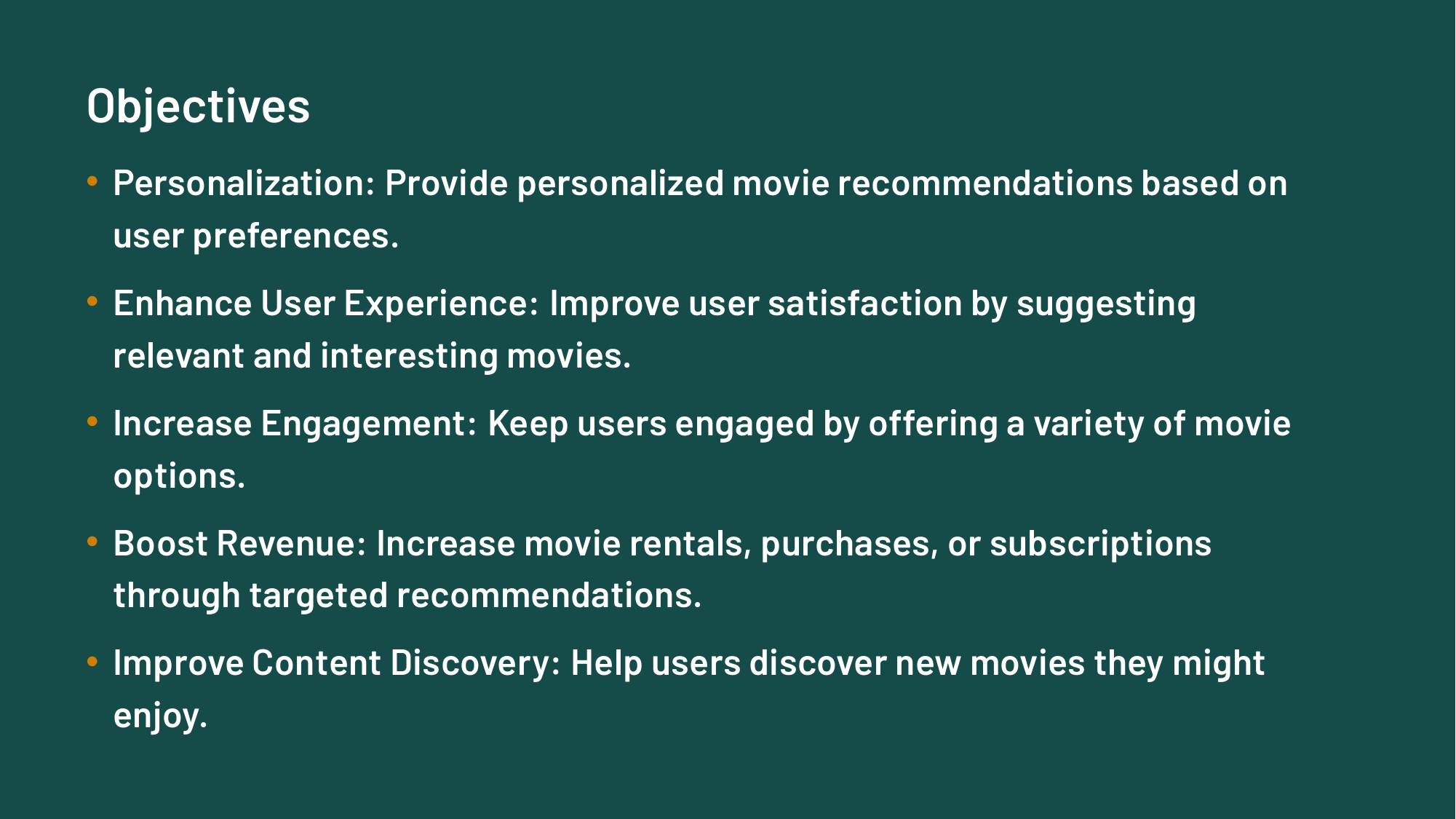

# Objectives
Personalization: Provide personalized movie recommendations based on user preferences.
Enhance User Experience: Improve user satisfaction by suggesting relevant and interesting movies.
Increase Engagement: Keep users engaged by offering a variety of movie options.
Boost Revenue: Increase movie rentals, purchases, or subscriptions through targeted recommendations.
Improve Content Discovery: Help users discover new movies they might enjoy.